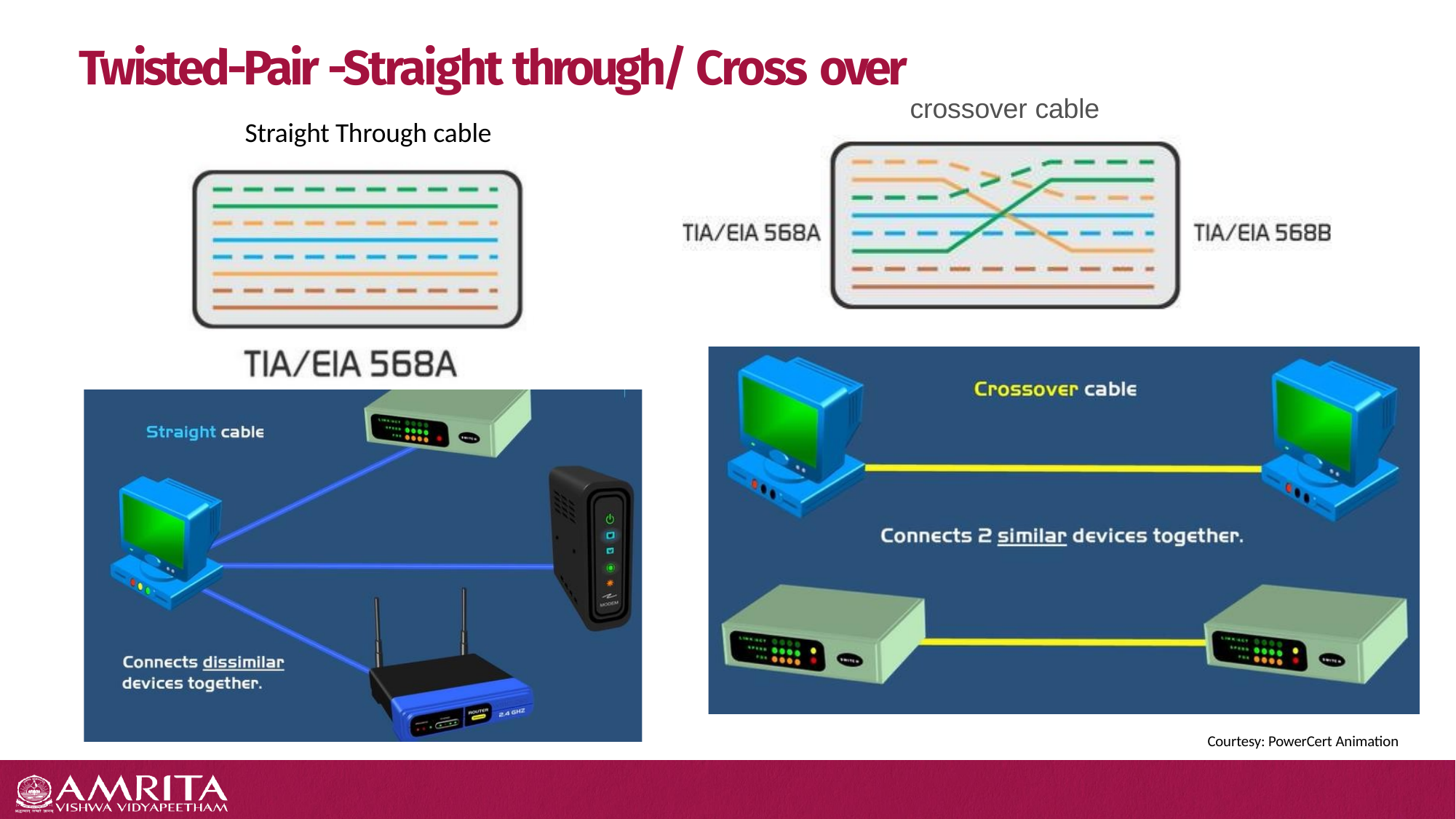

# Twisted-Pair -Straight through/ Cross over
crossover cable
Straight Through cable

Courtesy: PowerCert Animation